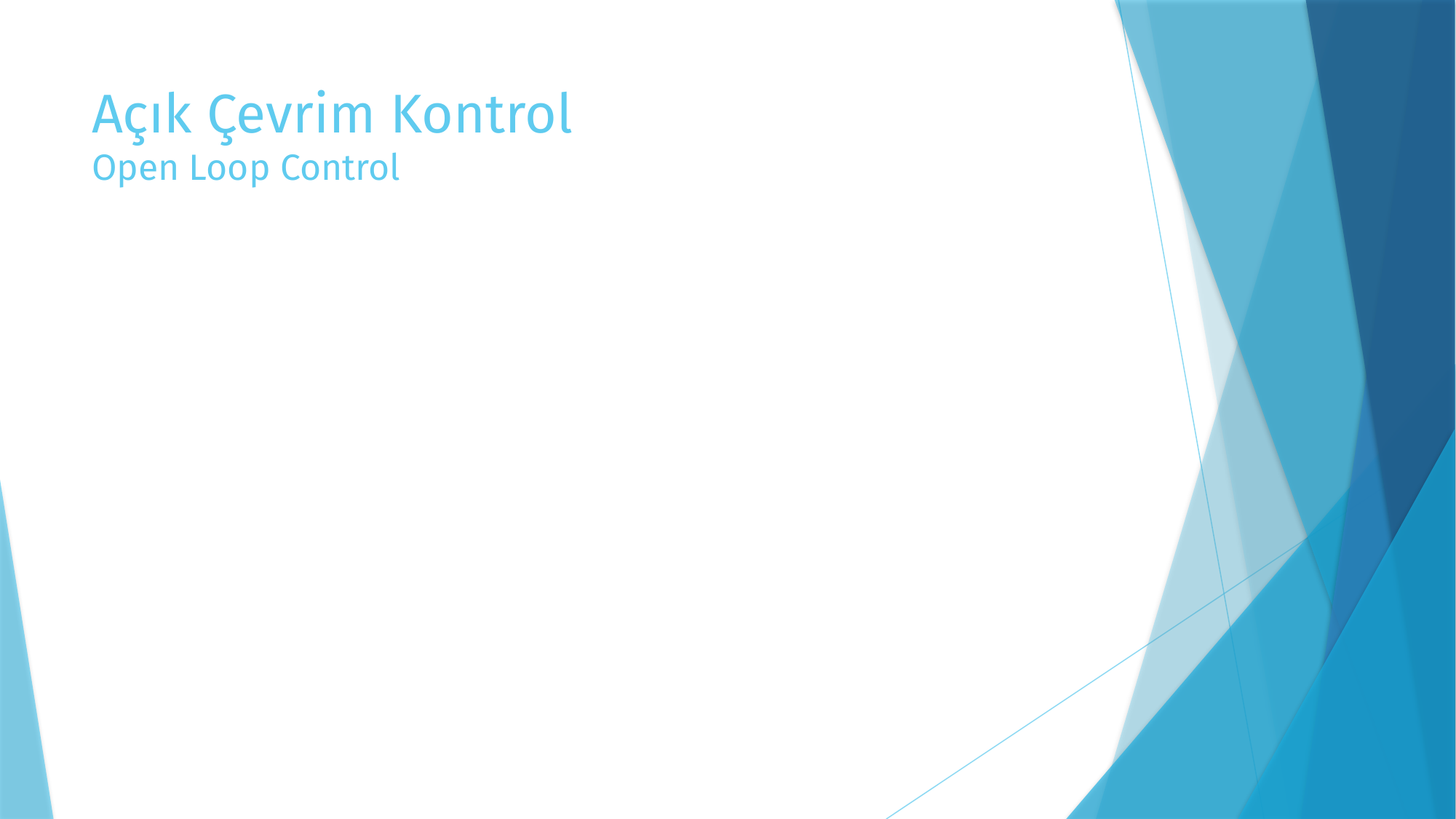

# Açık Çevrim Kontrol Open Loop Control